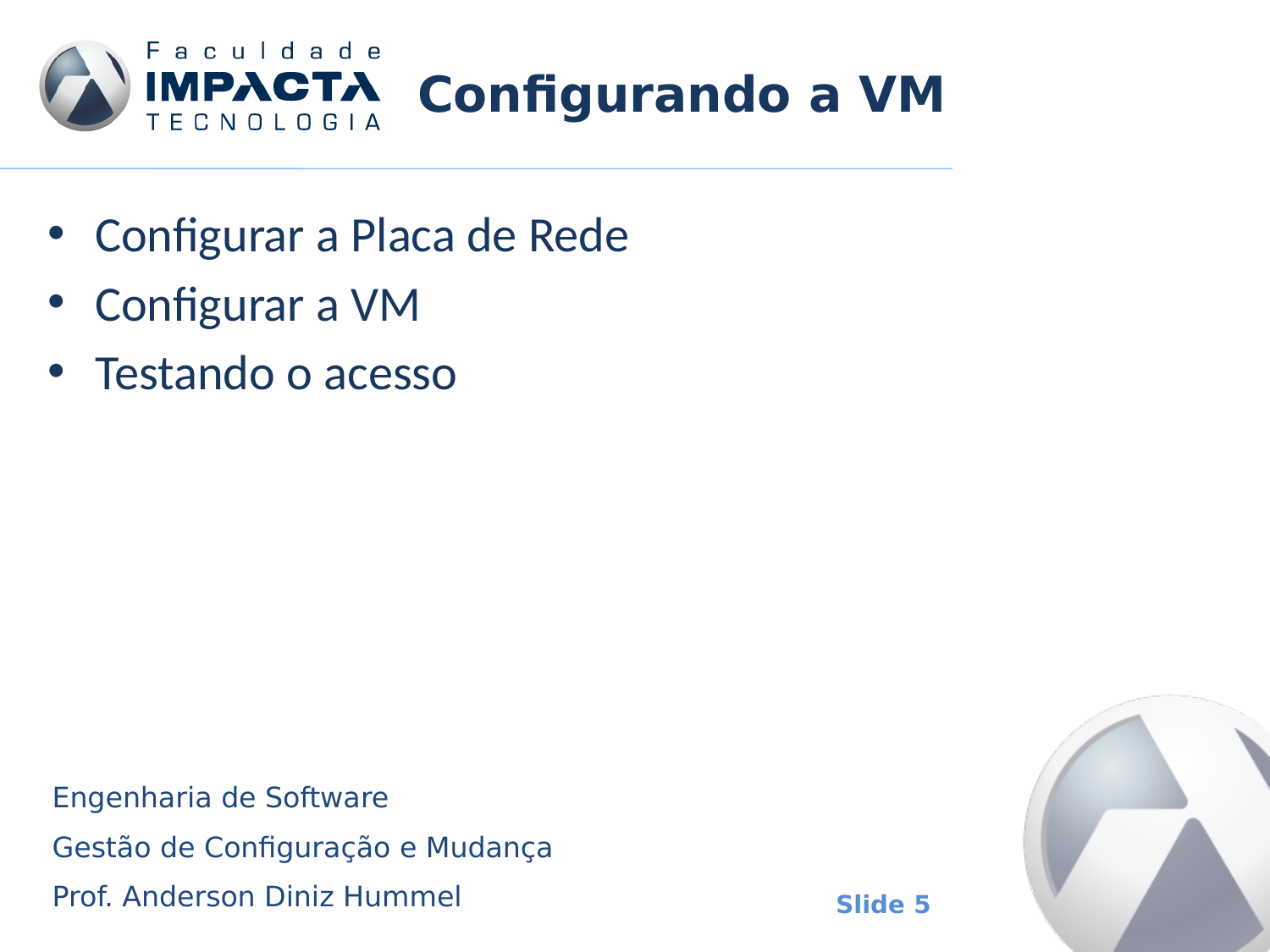

# Configurando a VM
Configurar a Placa de Rede
Configurar a VM
Testando o acesso
Engenharia de Software
Gestão de Configuração e Mudança

Prof. Anderson Diniz Hummel